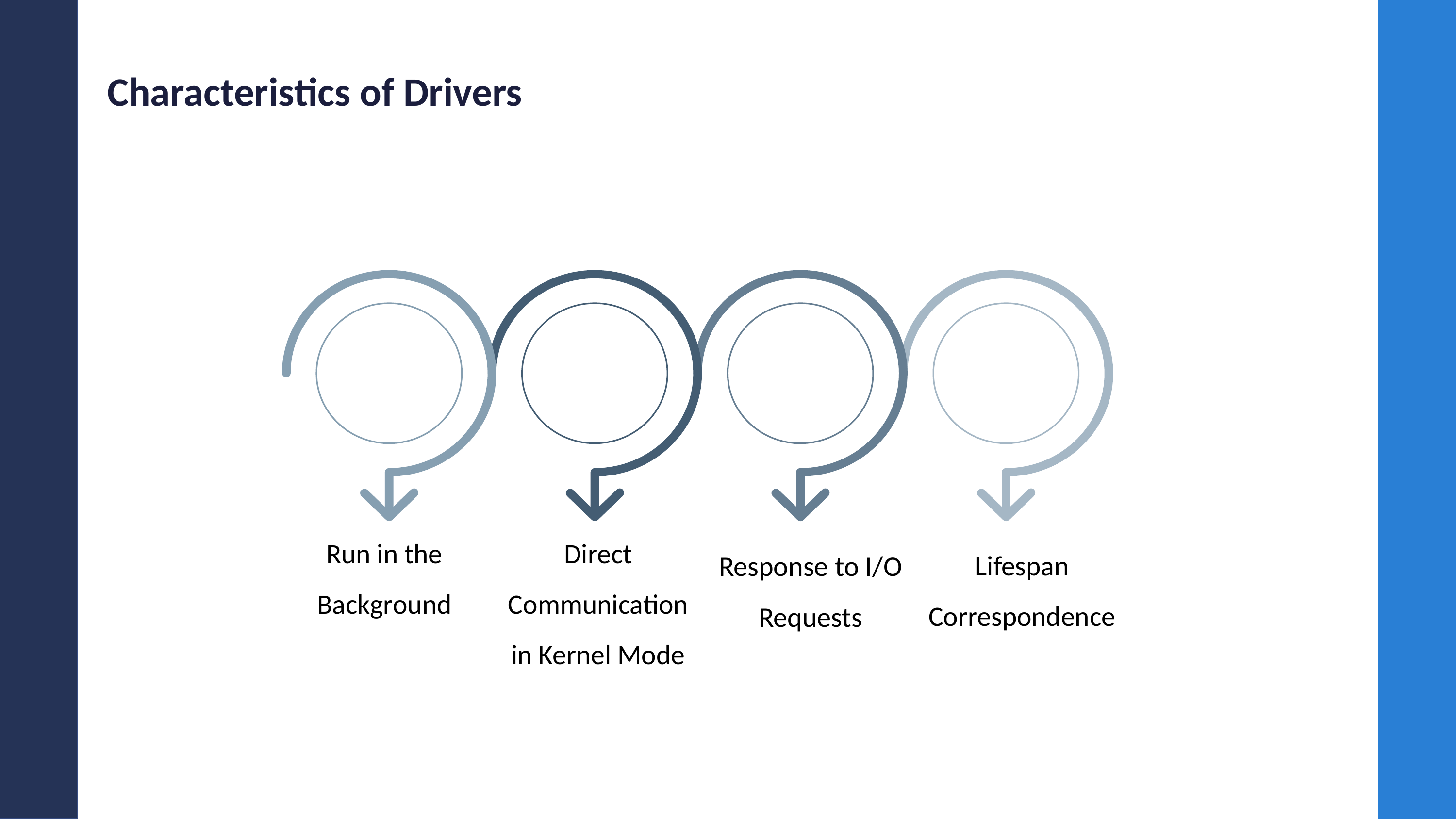

# Characteristics of Drivers

Run in the Background
Direct Communication in Kernel Mode
Response to I/O Requests
Lifespan Correspondence